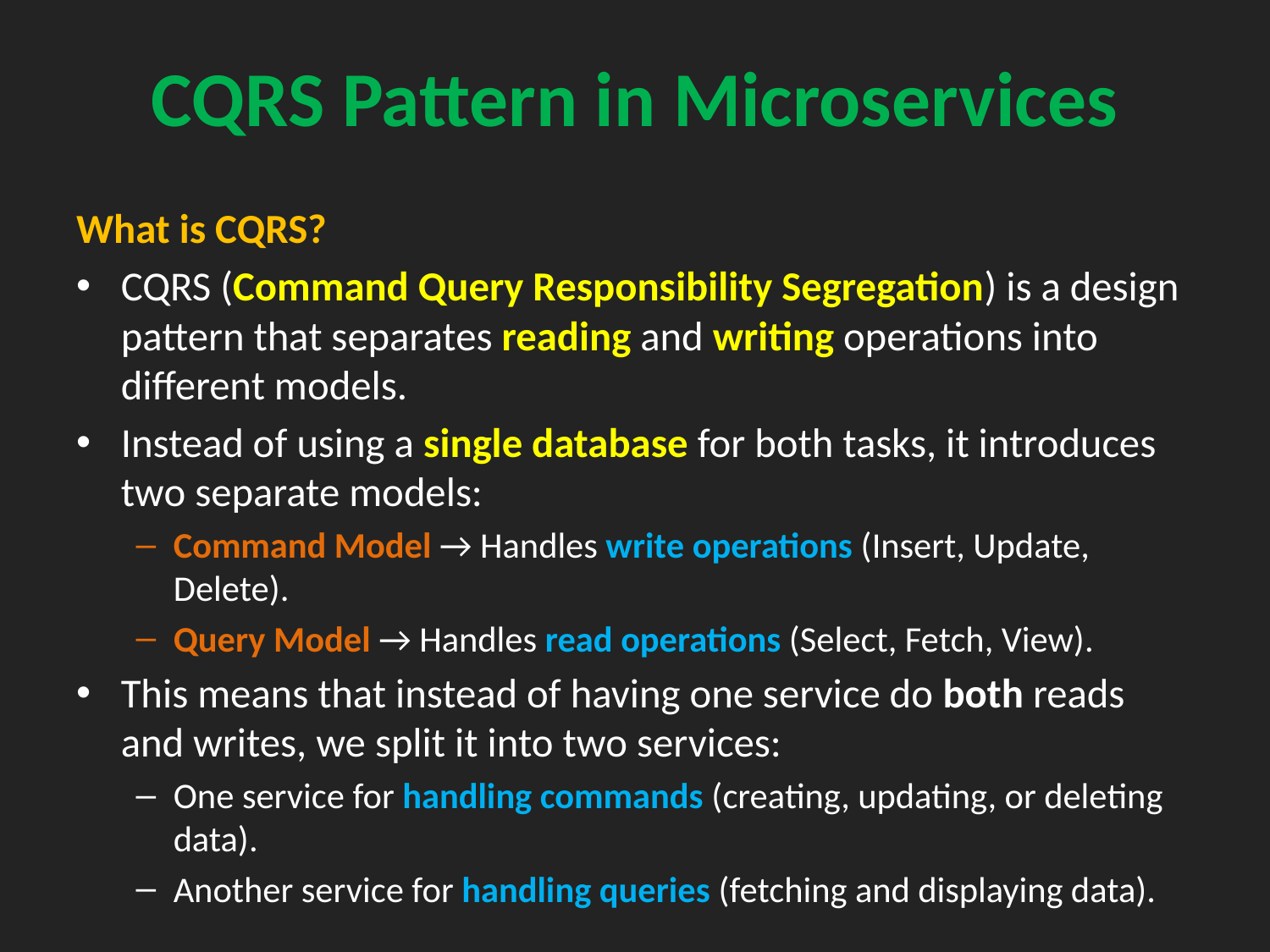

# CQRS Pattern in Microservices
What is CQRS?
CQRS (Command Query Responsibility Segregation) is a design pattern that separates reading and writing operations into different models.
Instead of using a single database for both tasks, it introduces two separate models:
Command Model → Handles write operations (Insert, Update, Delete).
Query Model → Handles read operations (Select, Fetch, View).
This means that instead of having one service do both reads and writes, we split it into two services:
One service for handling commands (creating, updating, or deleting data).
Another service for handling queries (fetching and displaying data).